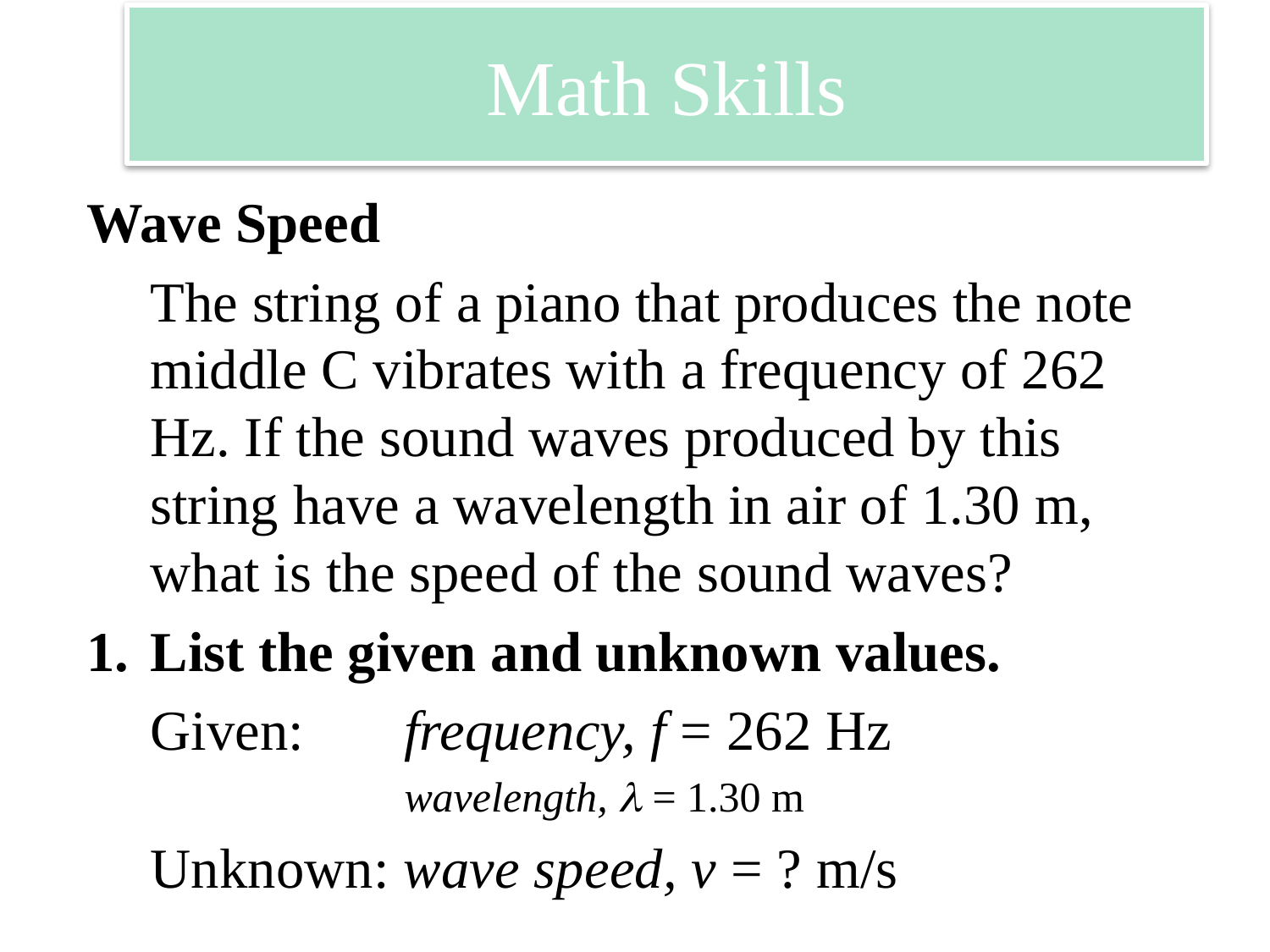

# Math Skills
Wave Speed
	The string of a piano that produces the note middle C vibrates with a frequency of 262 Hz. If the sound waves produced by this string have a wavelength in air of 1.30 m, what is the speed of the sound waves?
List the given and unknown values.
	Given: 	frequency, f = 262 Hz
		wavelength, λ = 1.30 m
	Unknown: wave speed, v = ? m/s